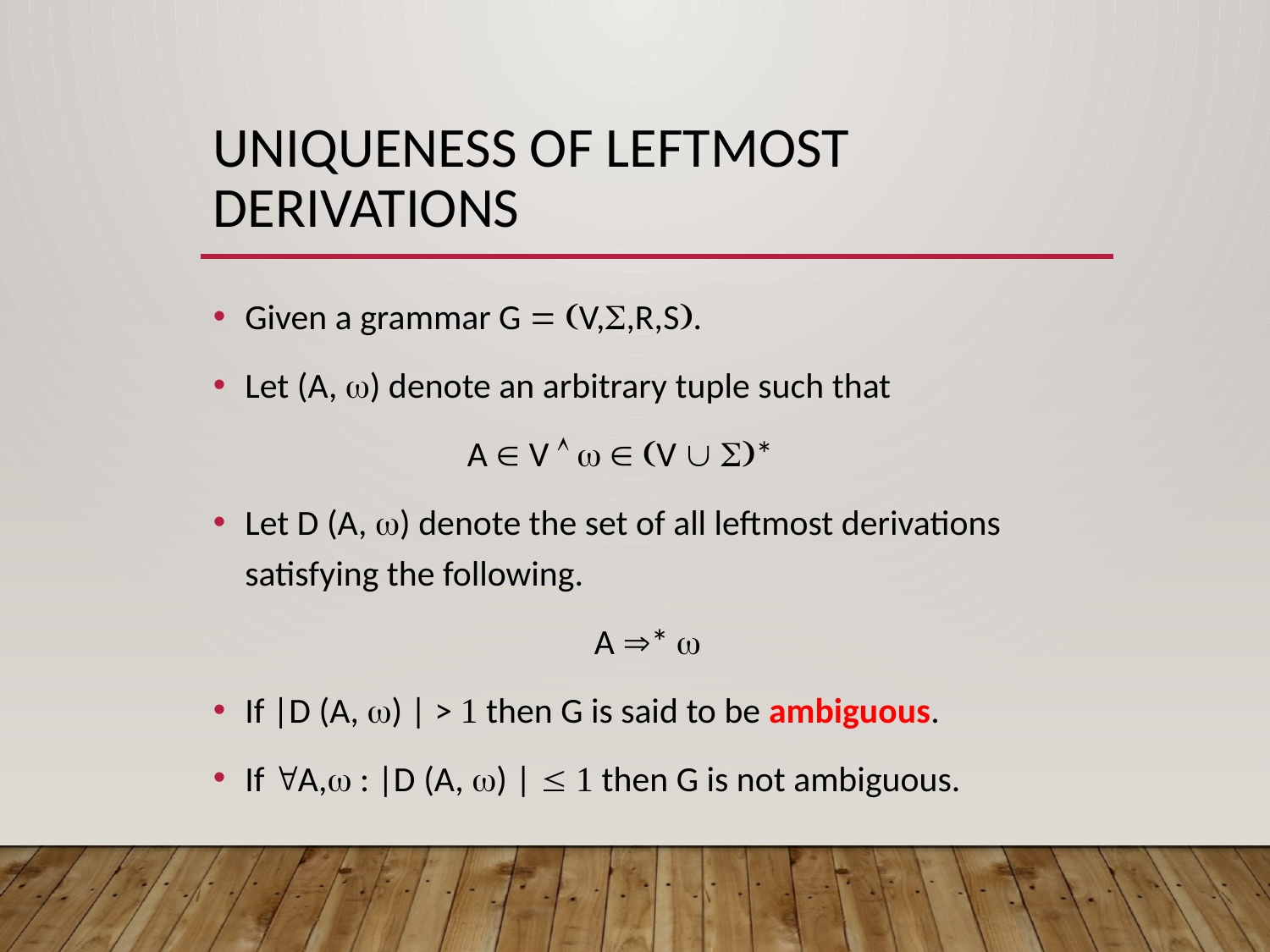

# Uniqueness of leftmost derivations
Given a grammar G = (V,Σ,R,S).
Let (A, ω) denote an arbitrary tuple such that
		A ∈ V ∧ ω ∈ (V ∪ Σ)*
Let D (A, ω) denote the set of all leftmost derivations satisfying the following.
			A ⇒* ω
If |D (A, ω) | > 1 then G is said to be ambiguous.
If ∀A,ω : |D (A, ω) | ≤ 1 then G is not ambiguous.